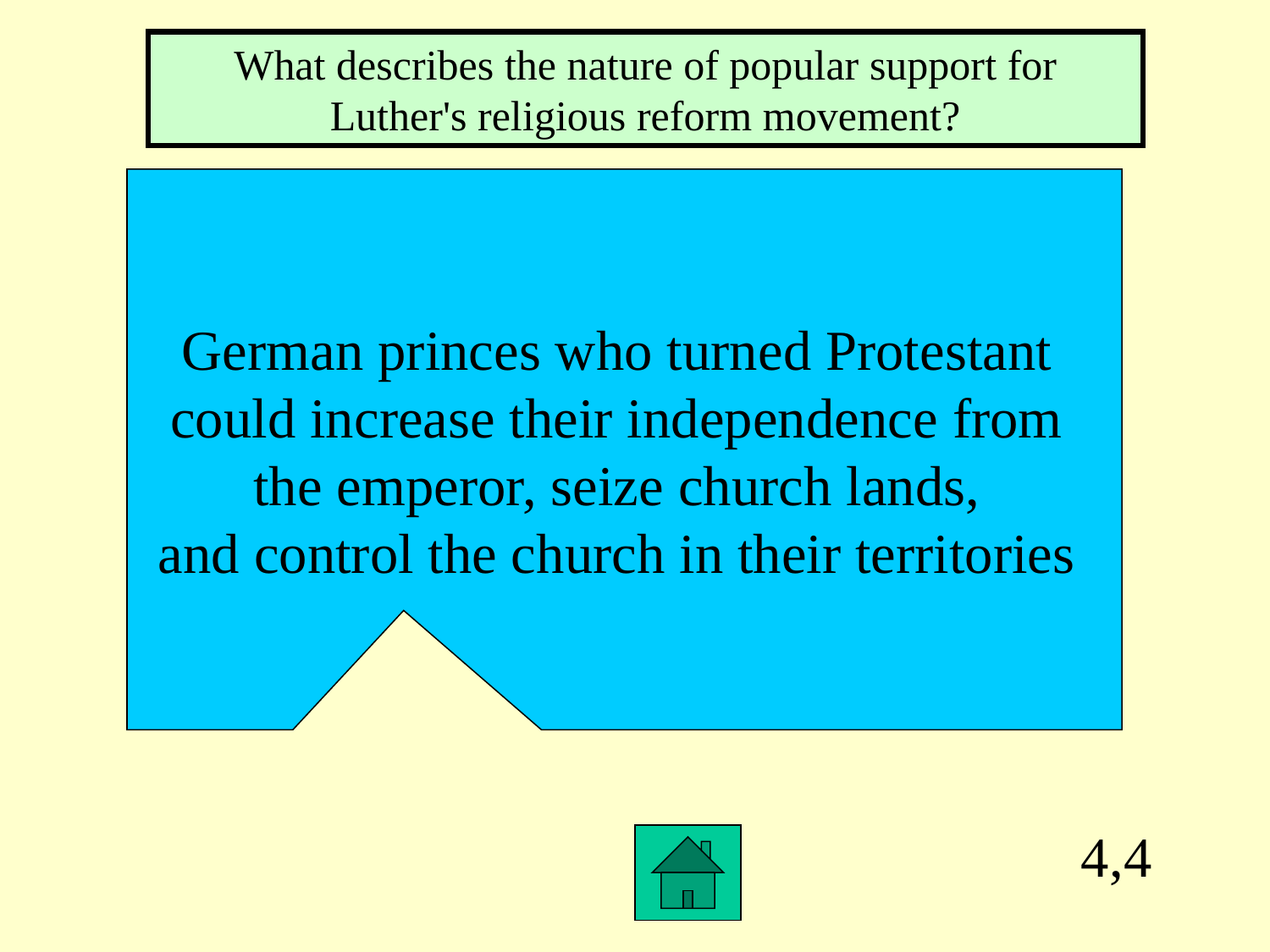

What describes the nature of popular support for Luther's religious reform movement?
German princes who turned Protestant
could increase their independence from
the emperor, seize church lands,
and control the church in their territories
4,4